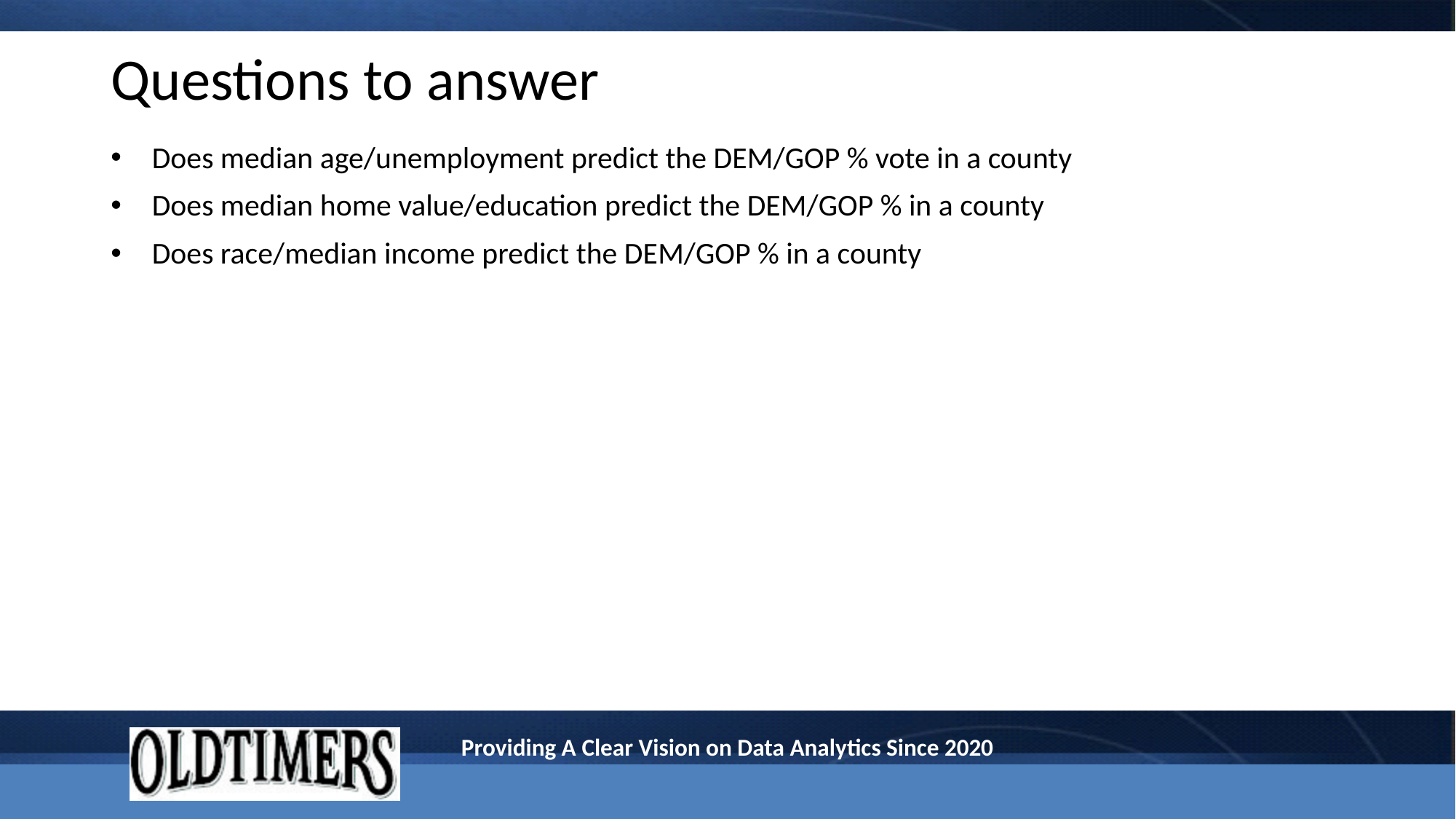

# Questions to answer
Does median age/unemployment predict the DEM/GOP % vote in a county
Does median home value/education predict the DEM/GOP % in a county
Does race/median income predict the DEM/GOP % in a county